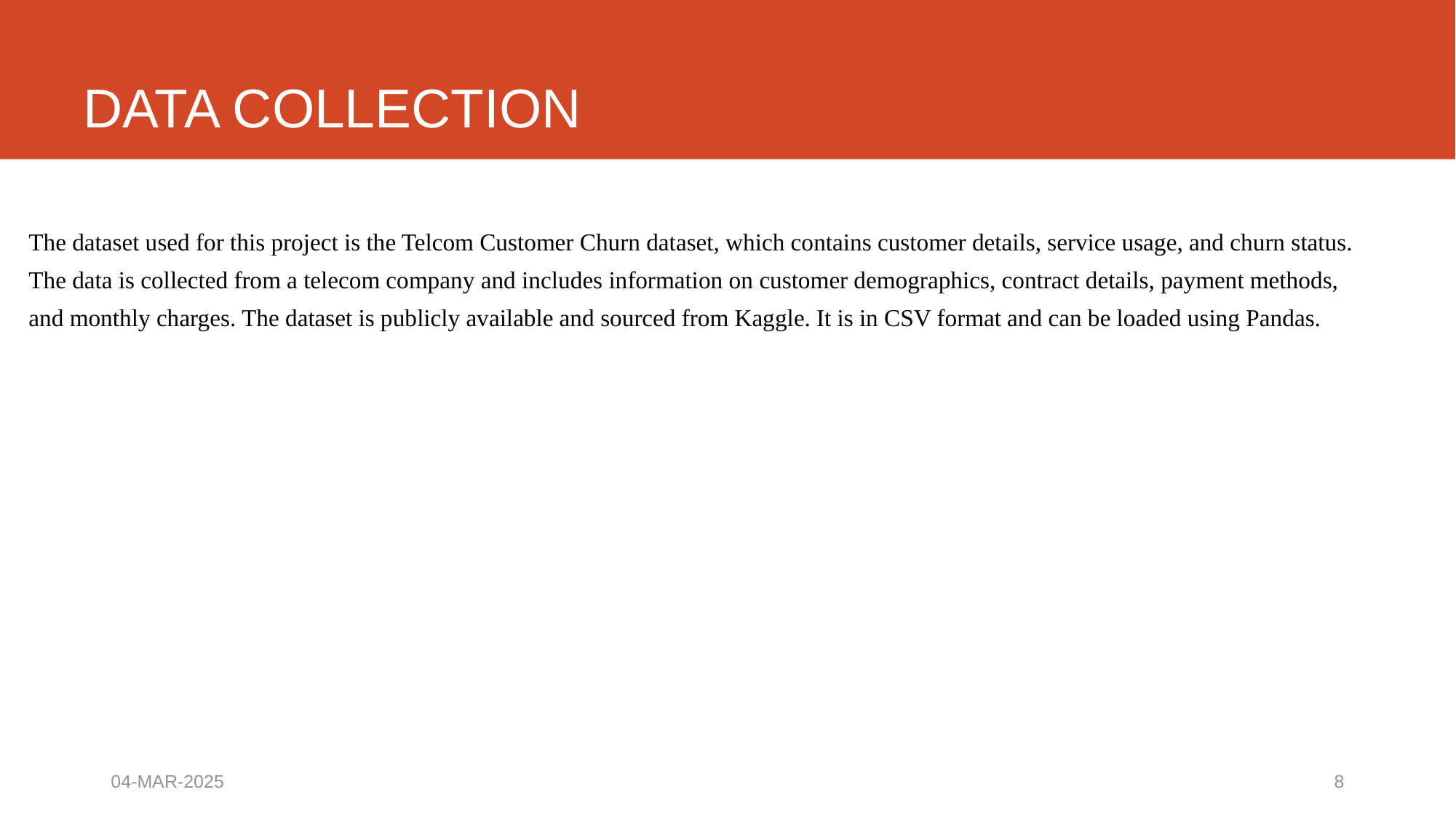

# DATA COLLECTION
The dataset used for this project is the Telcom Customer Churn dataset, which contains customer details, service usage, and churn status. The data is collected from a telecom company and includes information on customer demographics, contract details, payment methods, and monthly charges. The dataset is publicly available and sourced from Kaggle. It is in CSV format and can be loaded using Pandas.
04-MAR-2025
8